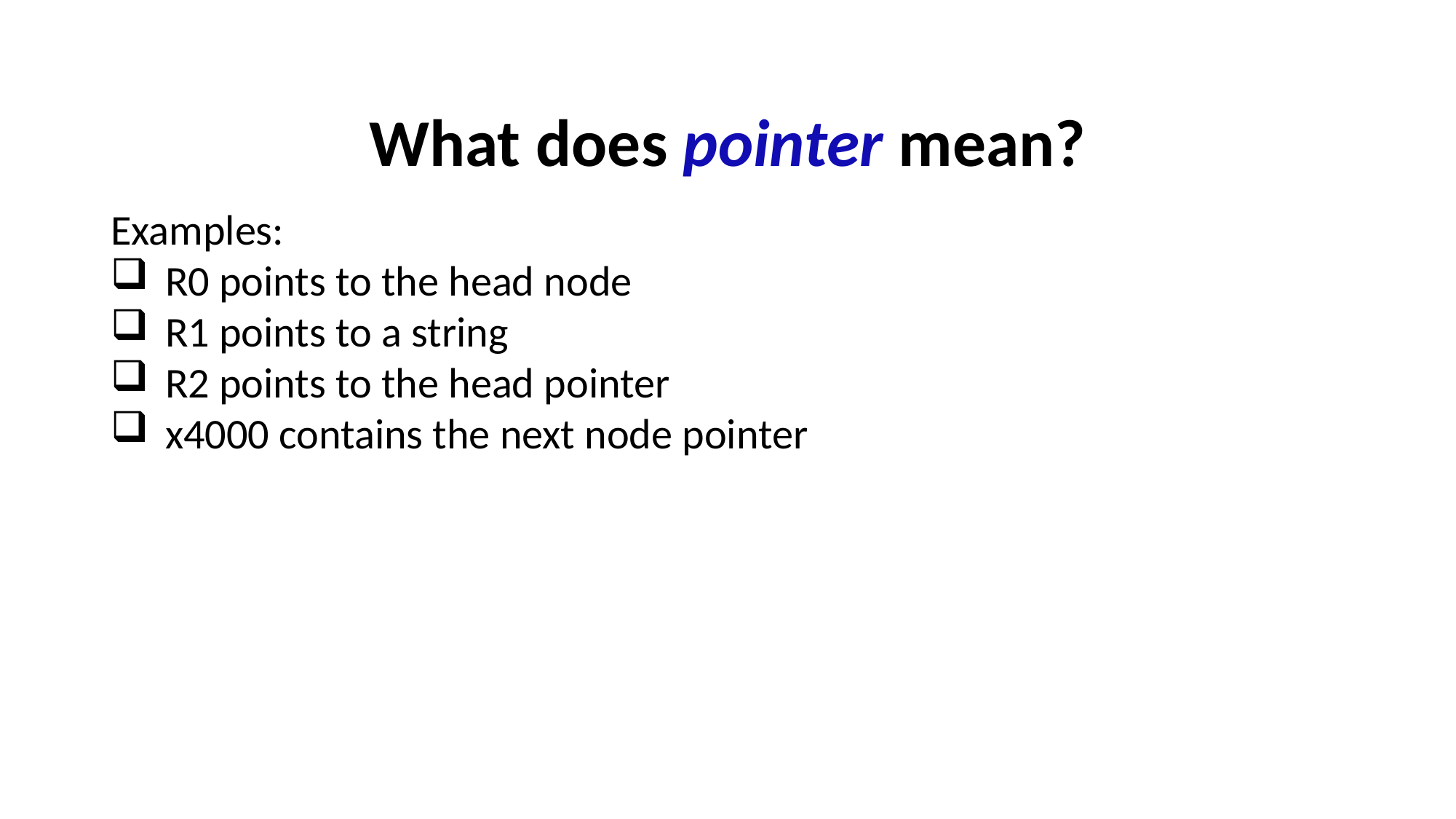

# What does pointer mean?
Examples:
R0 points to the head node
R1 points to a string
R2 points to the head pointer
x4000 contains the next node pointer